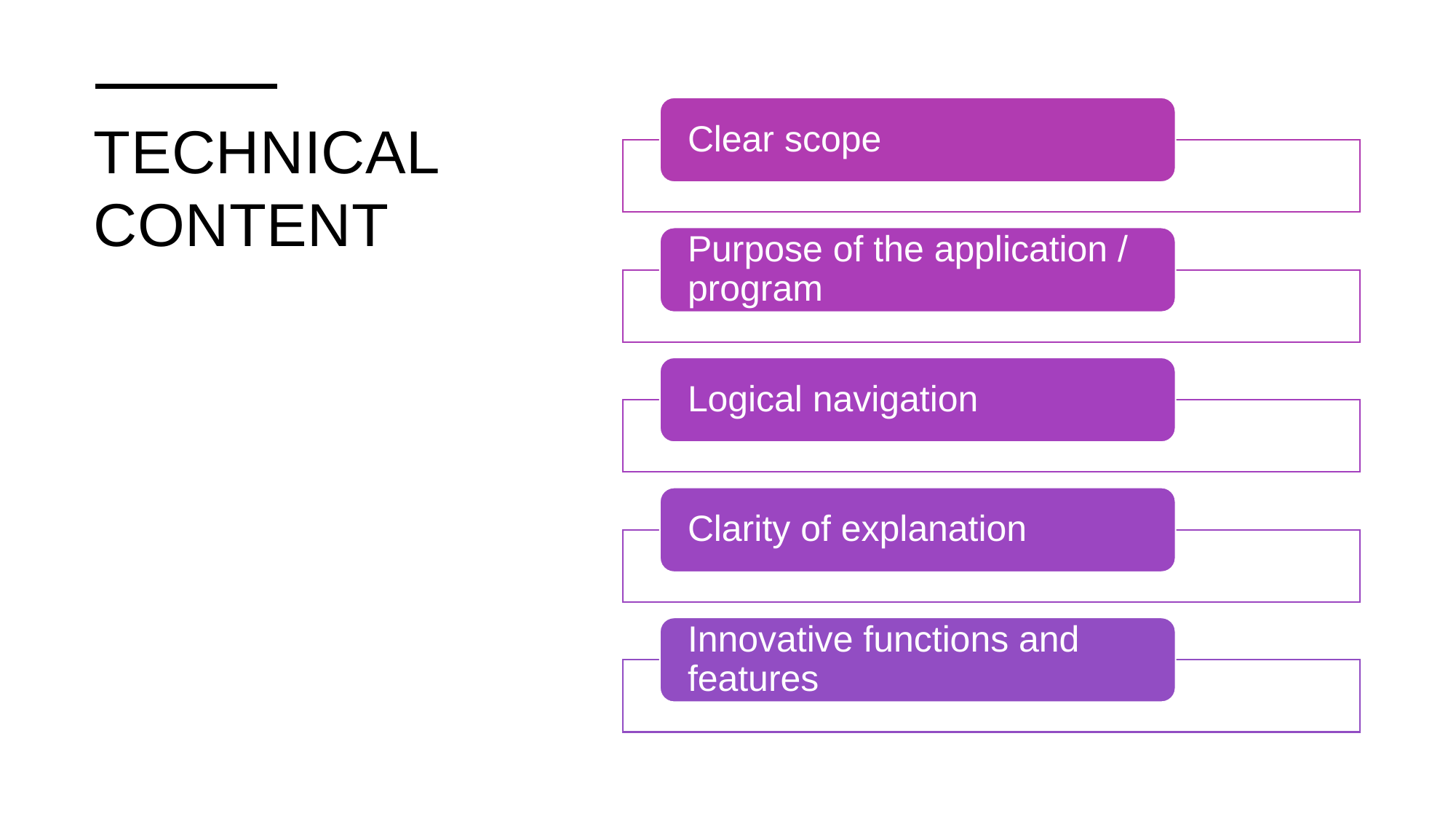

Clear scope
Purpose of the application / program
Logical navigation
Clarity of explanation
Innovative functions and features
# Technical content